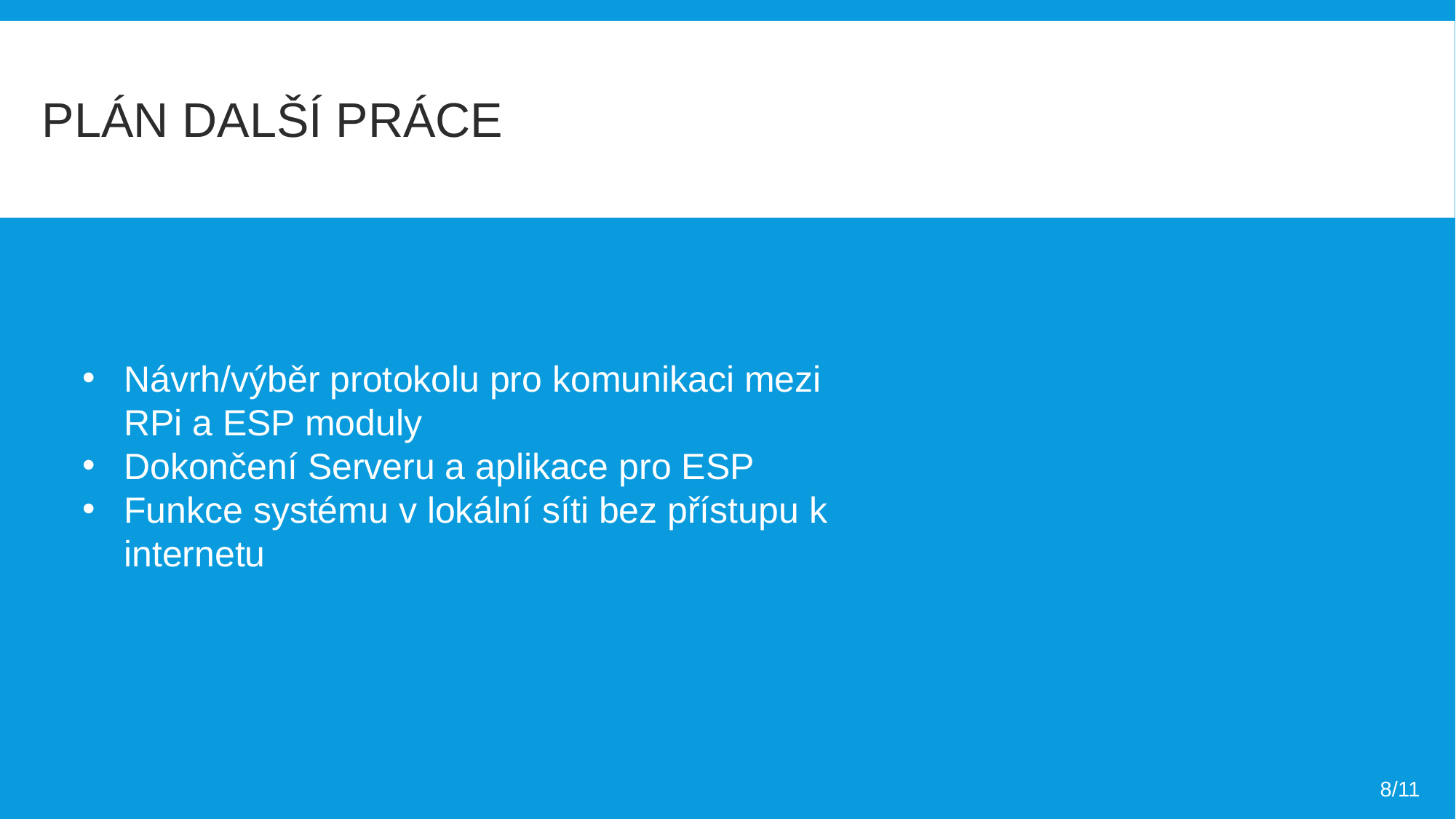

Plán další práce
Návrh/výběr protokolu pro komunikaci mezi RPi a ESP moduly
Dokončení Serveru a aplikace pro ESP
Funkce systému v lokální síti bez přístupu k internetu
8/11